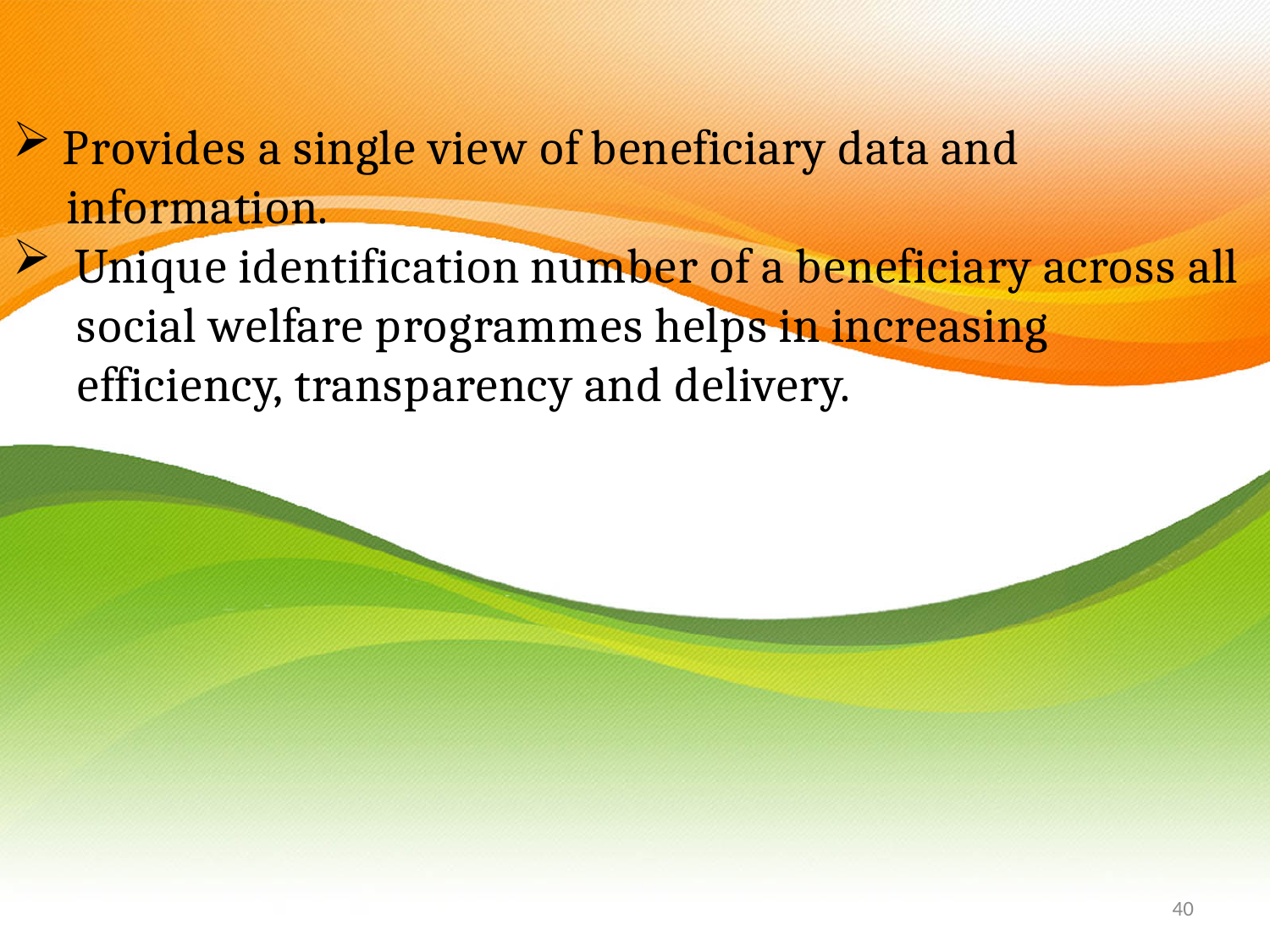

Provides a single view of beneficiary data and
     information.
Unique identification number of a beneficiary across all social welfare programmes helps in increasing  efficiency, transparency and delivery.
40